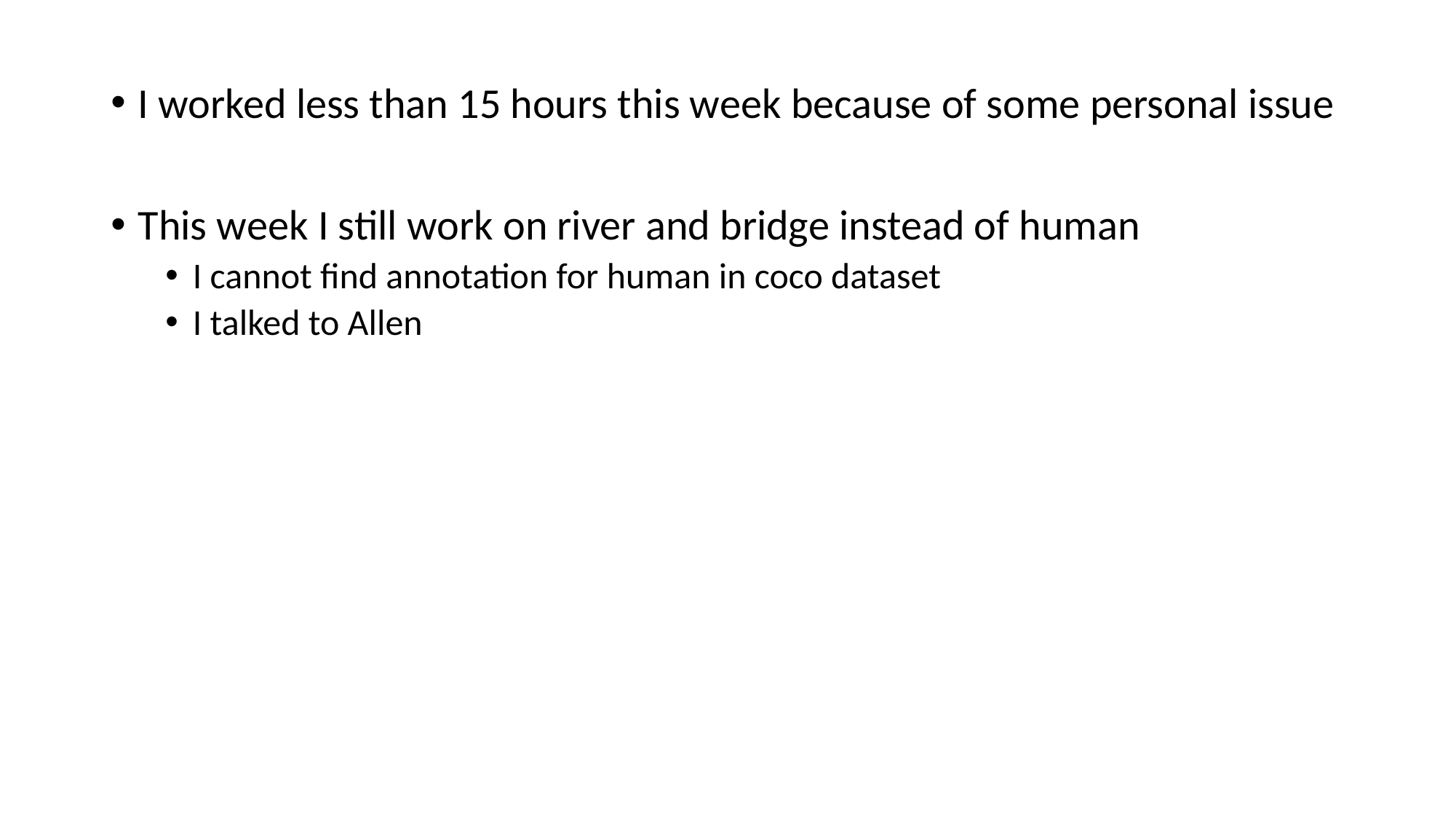

I worked less than 15 hours this week because of some personal issue

This week I still work on river and bridge instead of human
I cannot find annotation for human in coco dataset
I talked to Allen